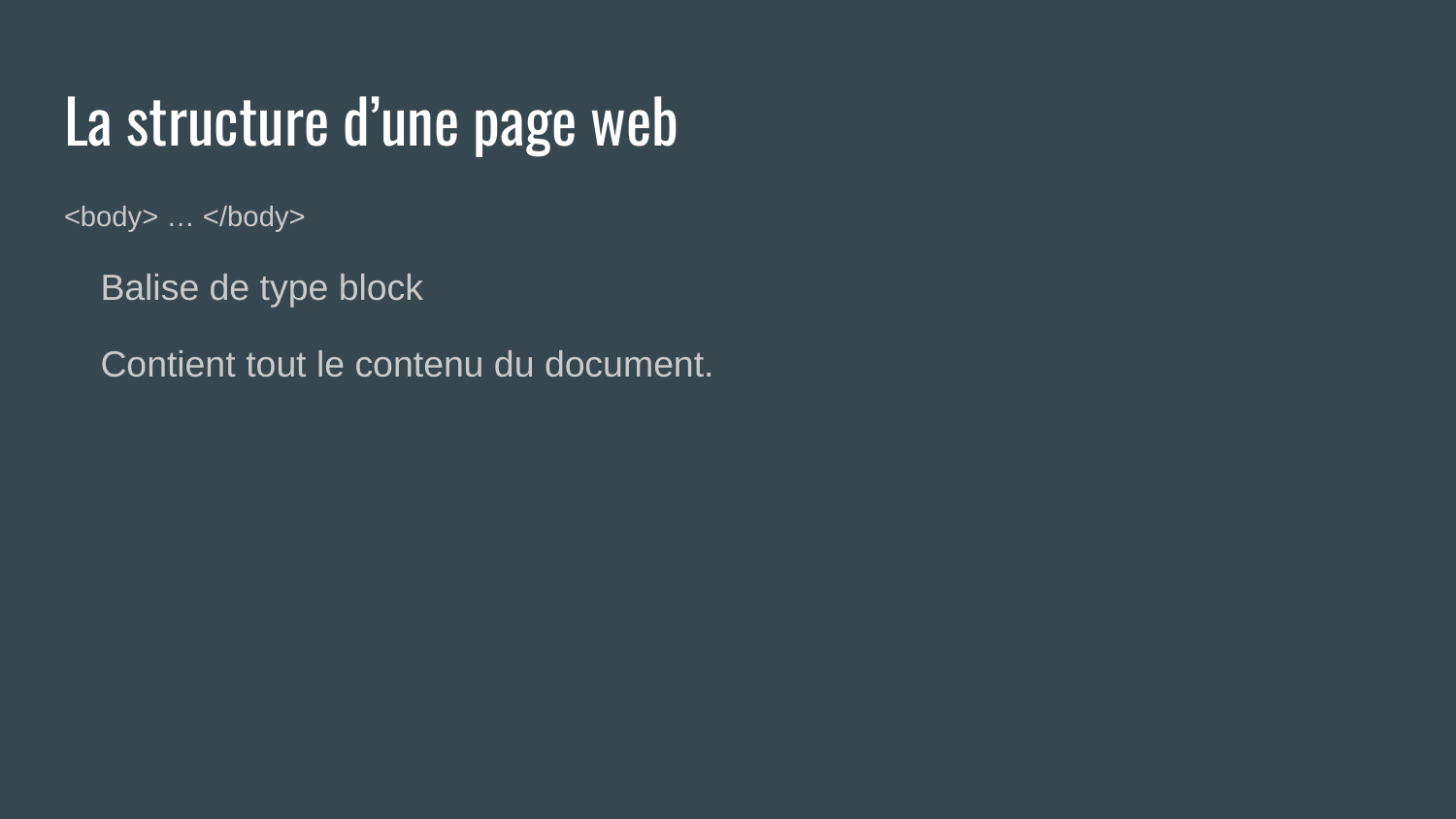

# La structure d’une page web
<body> … </body>
Balise de type block
Contient tout le contenu du document.